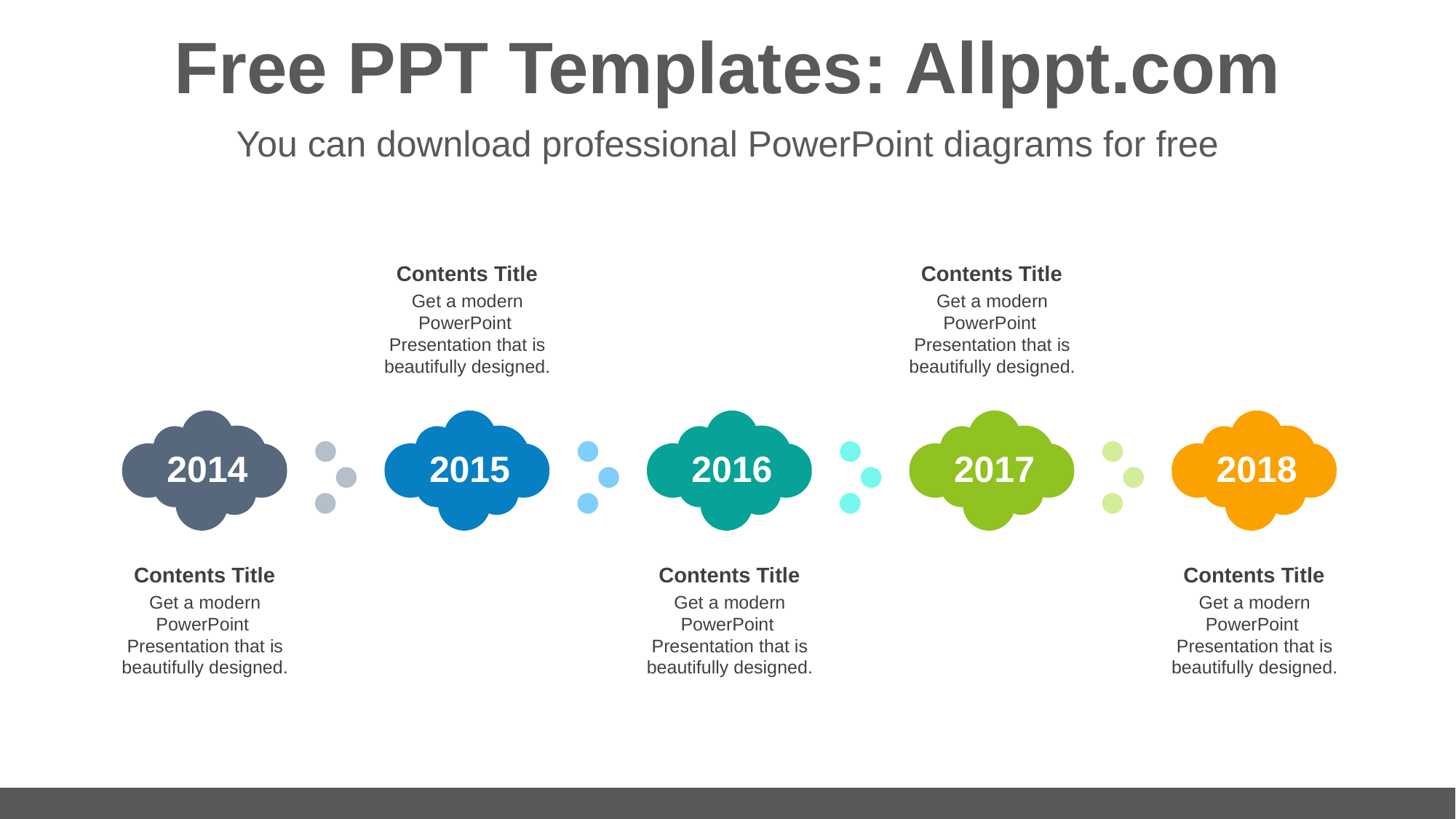

# Free PPT Templates: Allppt.com
You can download professional PowerPoint diagrams for free
Contents Title
Get a modern PowerPoint  Presentation that is beautifully designed.
Contents Title
Get a modern PowerPoint  Presentation that is beautifully designed.

2014

2015

2016

2017

2018

Contents Title
Get a modern PowerPoint  Presentation that is beautifully designed.
Contents Title
Get a modern PowerPoint  Presentation that is beautifully designed.
Contents Title
Get a modern PowerPoint  Presentation that is beautifully designed.